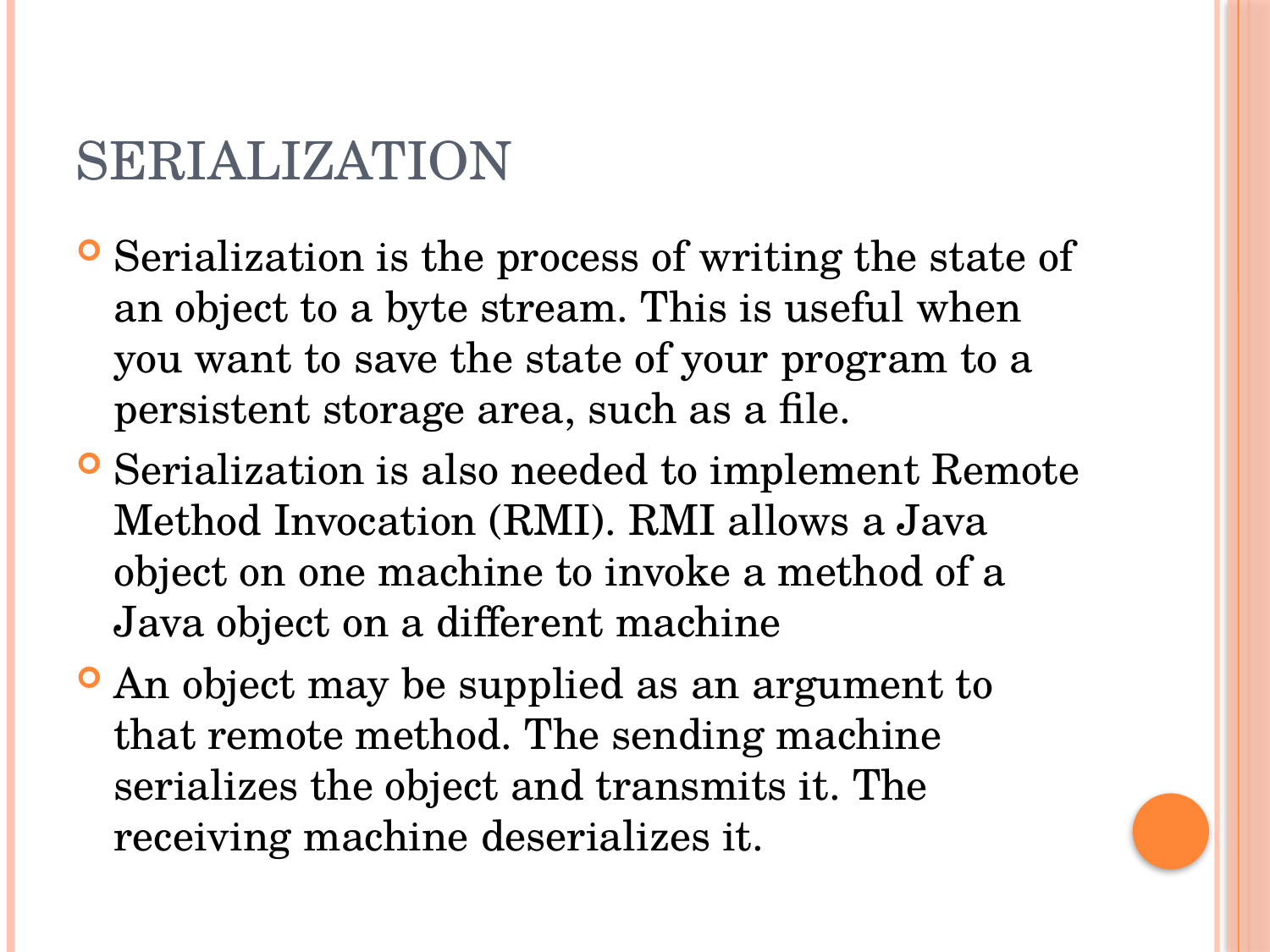

# serialization
Serialization is the process of writing the state of an object to a byte stream. This is useful when you want to save the state of your program to a persistent storage area, such as a file.
Serialization is also needed to implement Remote Method Invocation (RMI). RMI allows a Java object on one machine to invoke a method of a Java object on a different machine
An object may be supplied as an argument to that remote method. The sending machine serializes the object and transmits it. The receiving machine deserializes it.